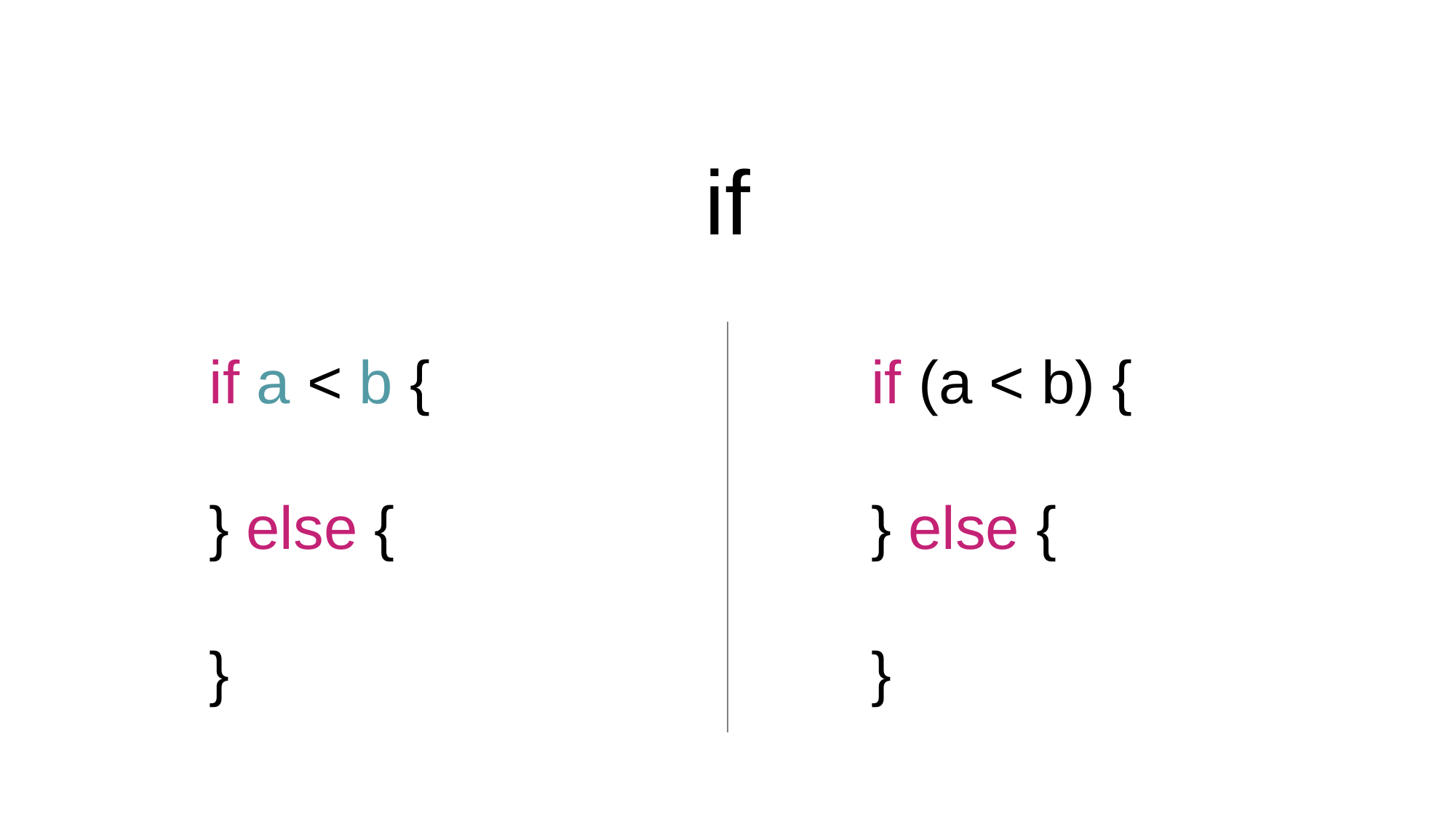

if
if a < b {

} else {

}
if (a < b) {

} else {

}